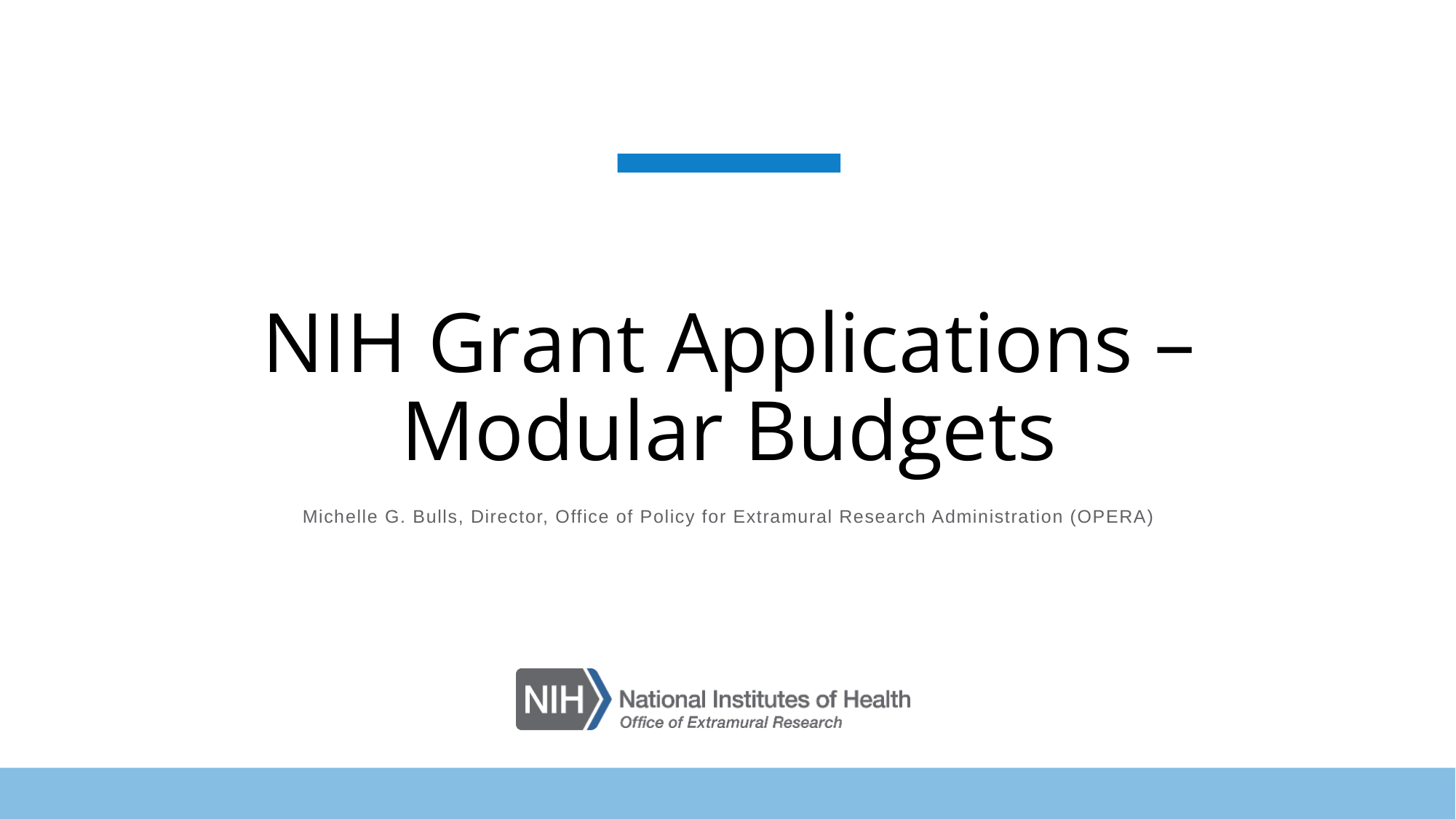

# NIH Grant Applications – Modular Budgets
Michelle G. Bulls, Director, Office of Policy for Extramural Research Administration (OPERA)